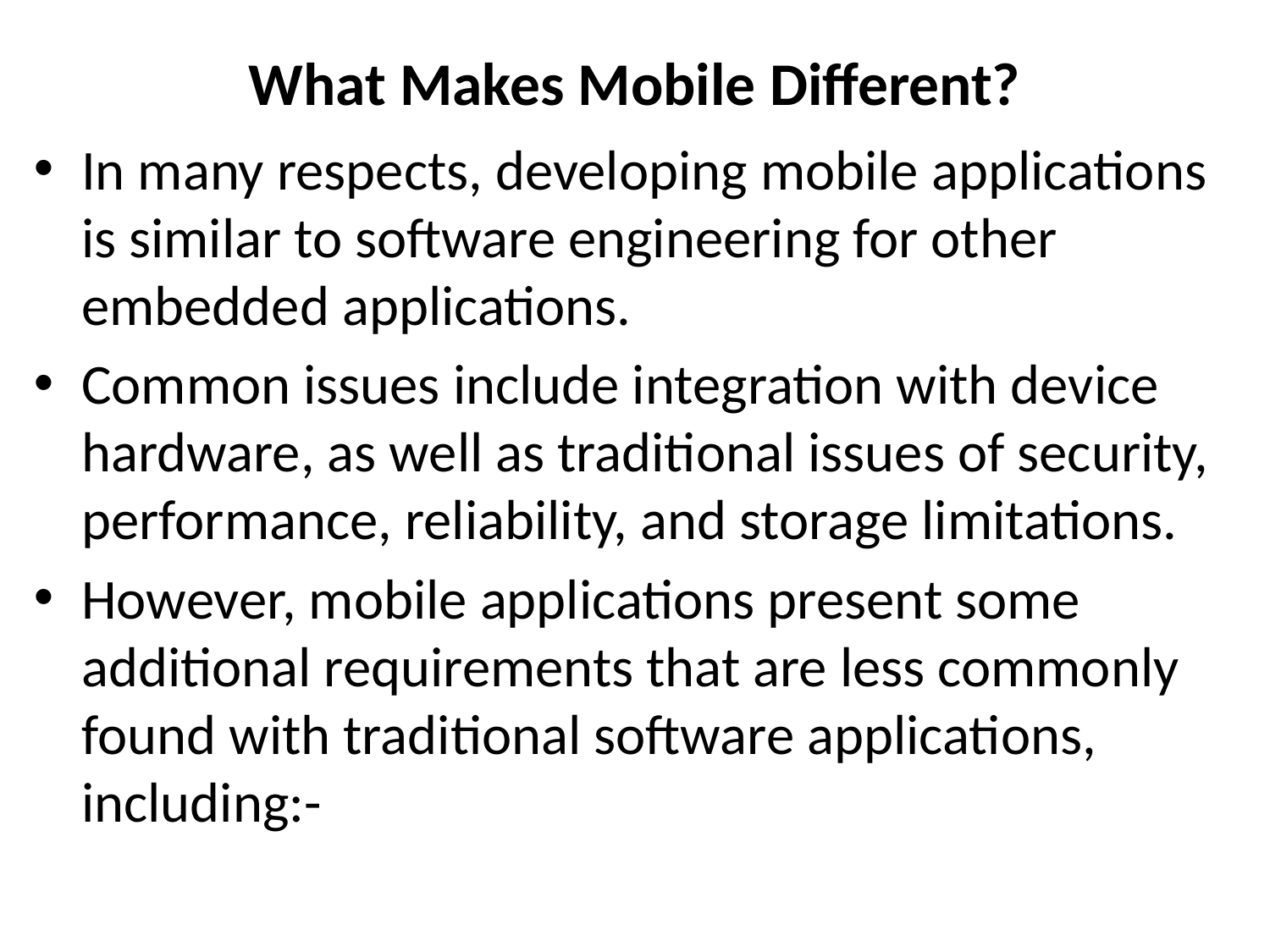

# What Makes Mobile Different?
In many respects, developing mobile applications is similar to software engineering for other embedded applications.
Common issues include integration with device hardware, as well as traditional issues of security, performance, reliability, and storage limitations.
However, mobile applications present some additional requirements that are less commonly found with traditional software applications, including:-